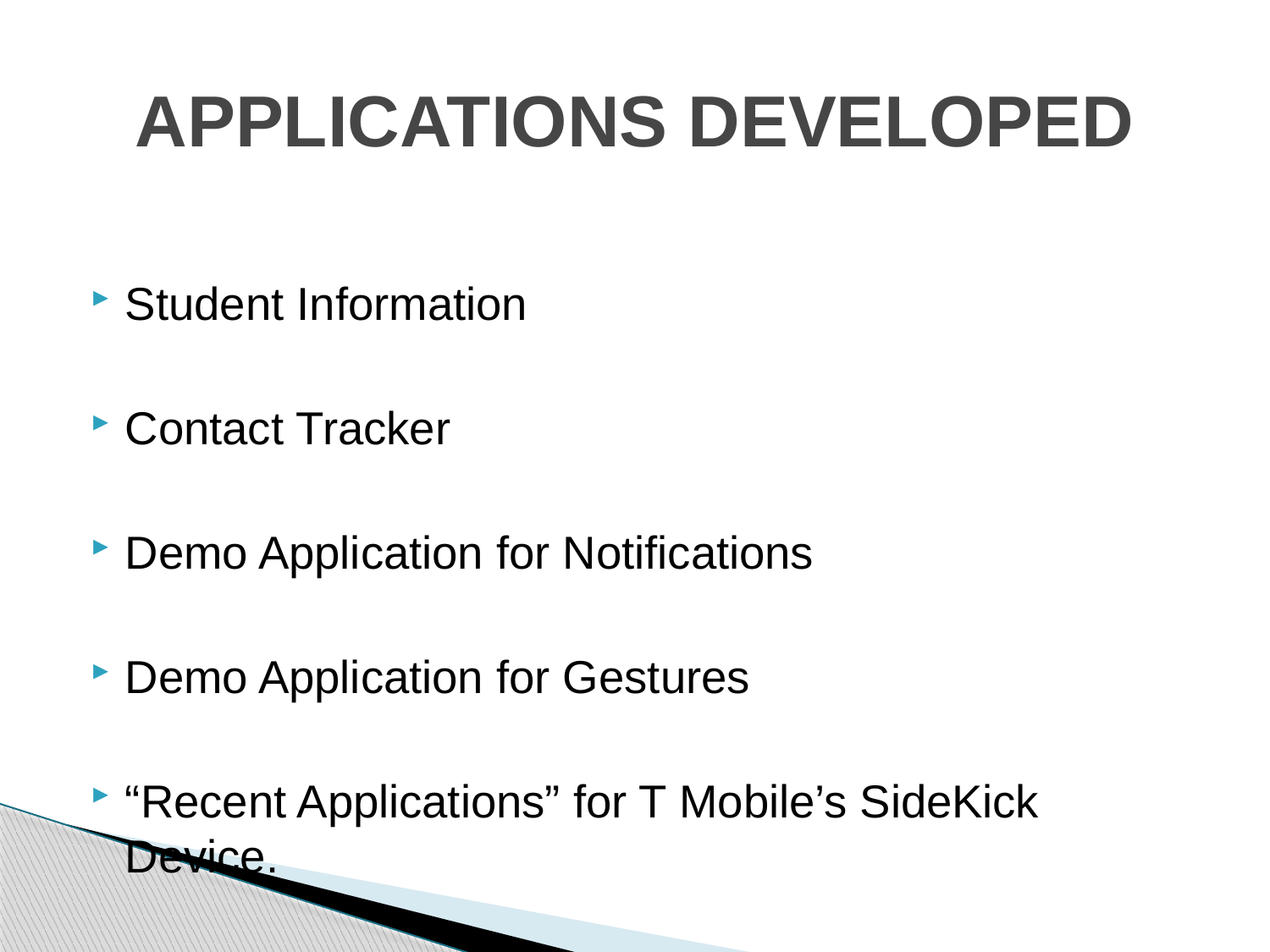

# APPLICATIONS DEVELOPED

Student Information

Contact Tracker

Demo Application for Notifications

Demo Application for Gestures

“Recent Applications” for T Mobile’s SideKick Device.